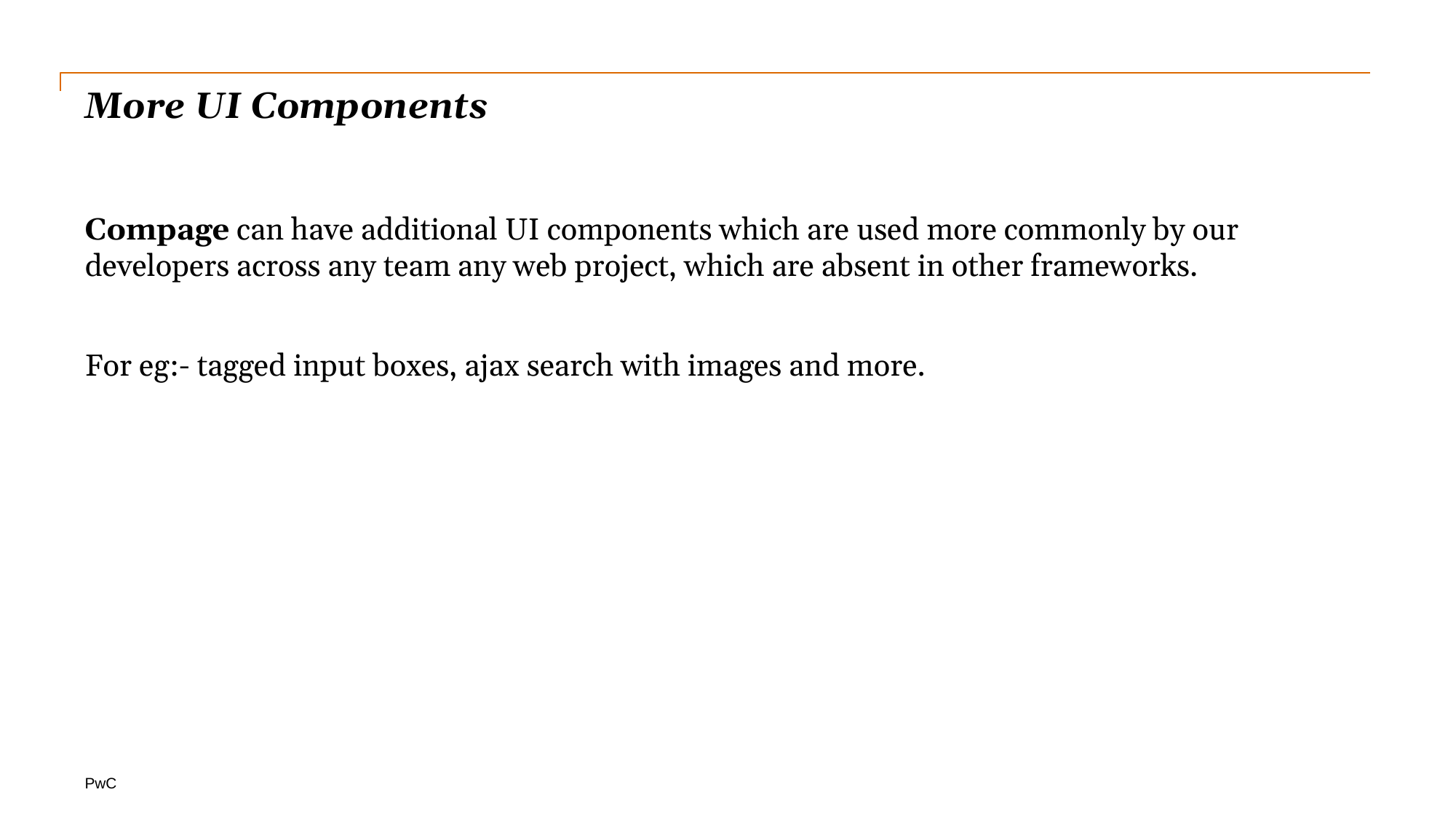

# More UI Components
Compage can have additional UI components which are used more commonly by our developers across any team any web project, which are absent in other frameworks.

For eg:- tagged input boxes, ajax search with images and more.